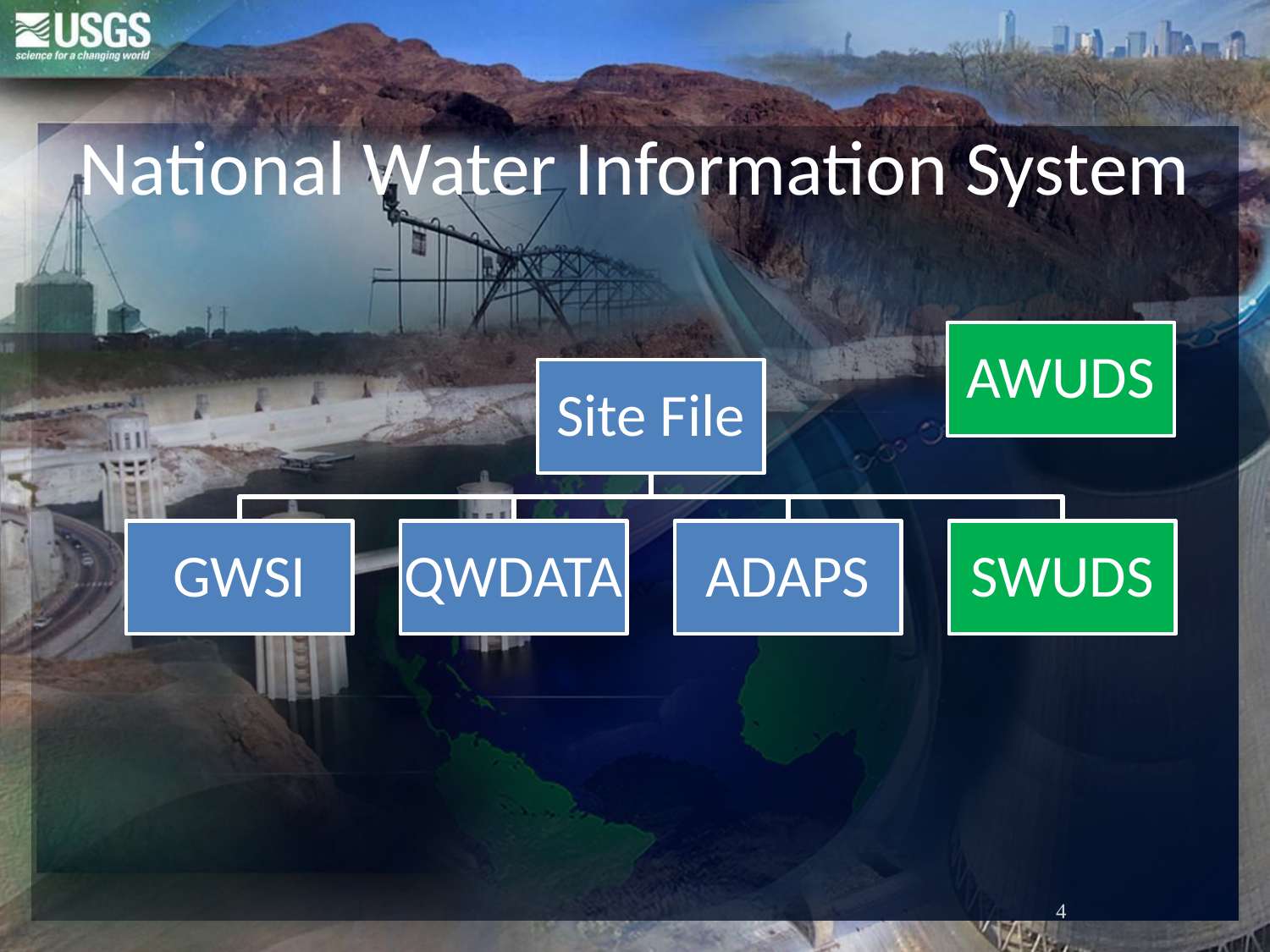

# National Water Information System
Site File
GWSI
QWDATA
ADAPS
SWUDS
AWUDS

4